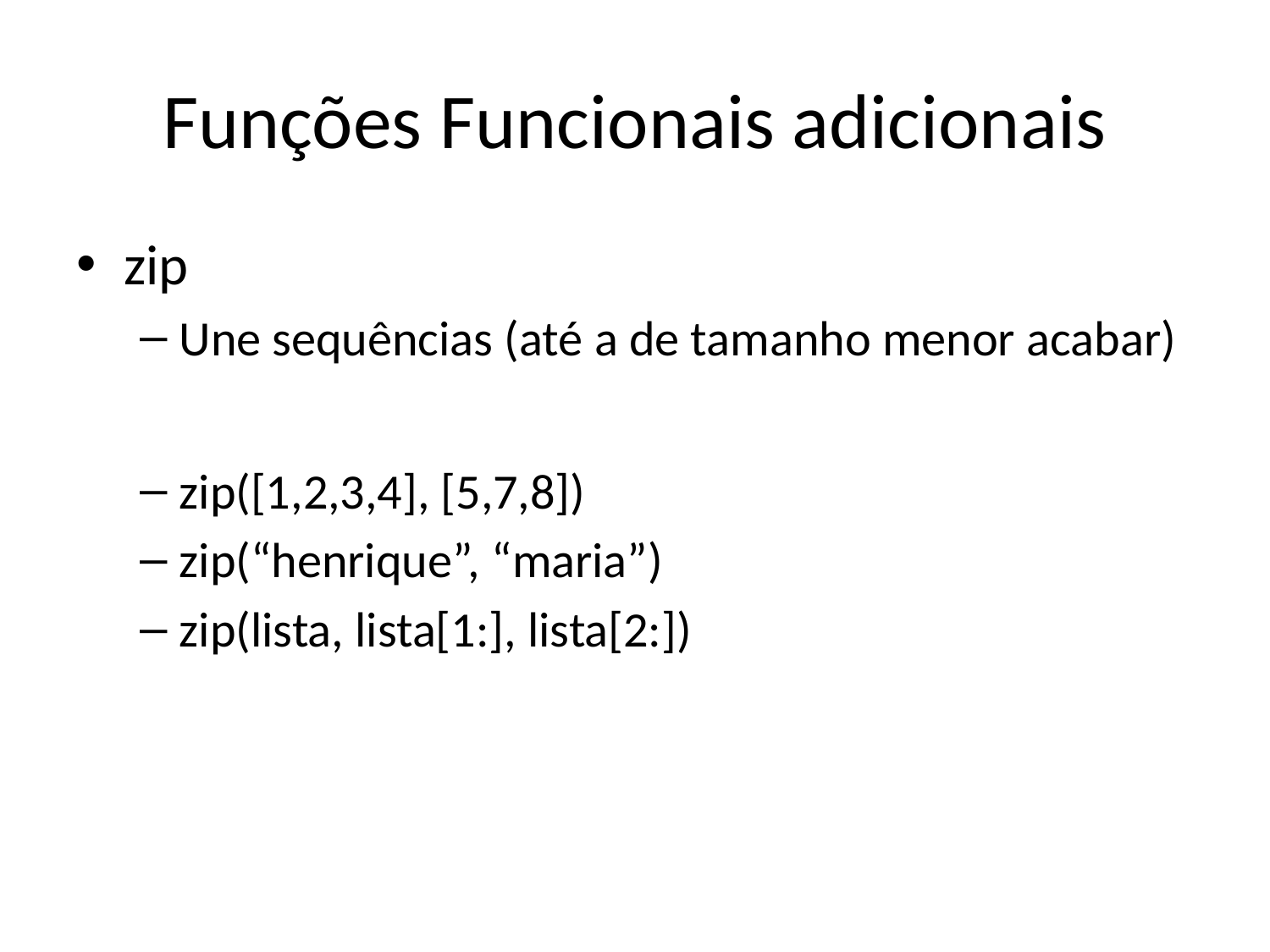

# Funções Funcionais adicionais
zip
Une sequências (até a de tamanho menor acabar)

zip([1,2,3,4], [5,7,8])
zip(“henrique”, “maria”)
zip(lista, lista[1:], lista[2:])